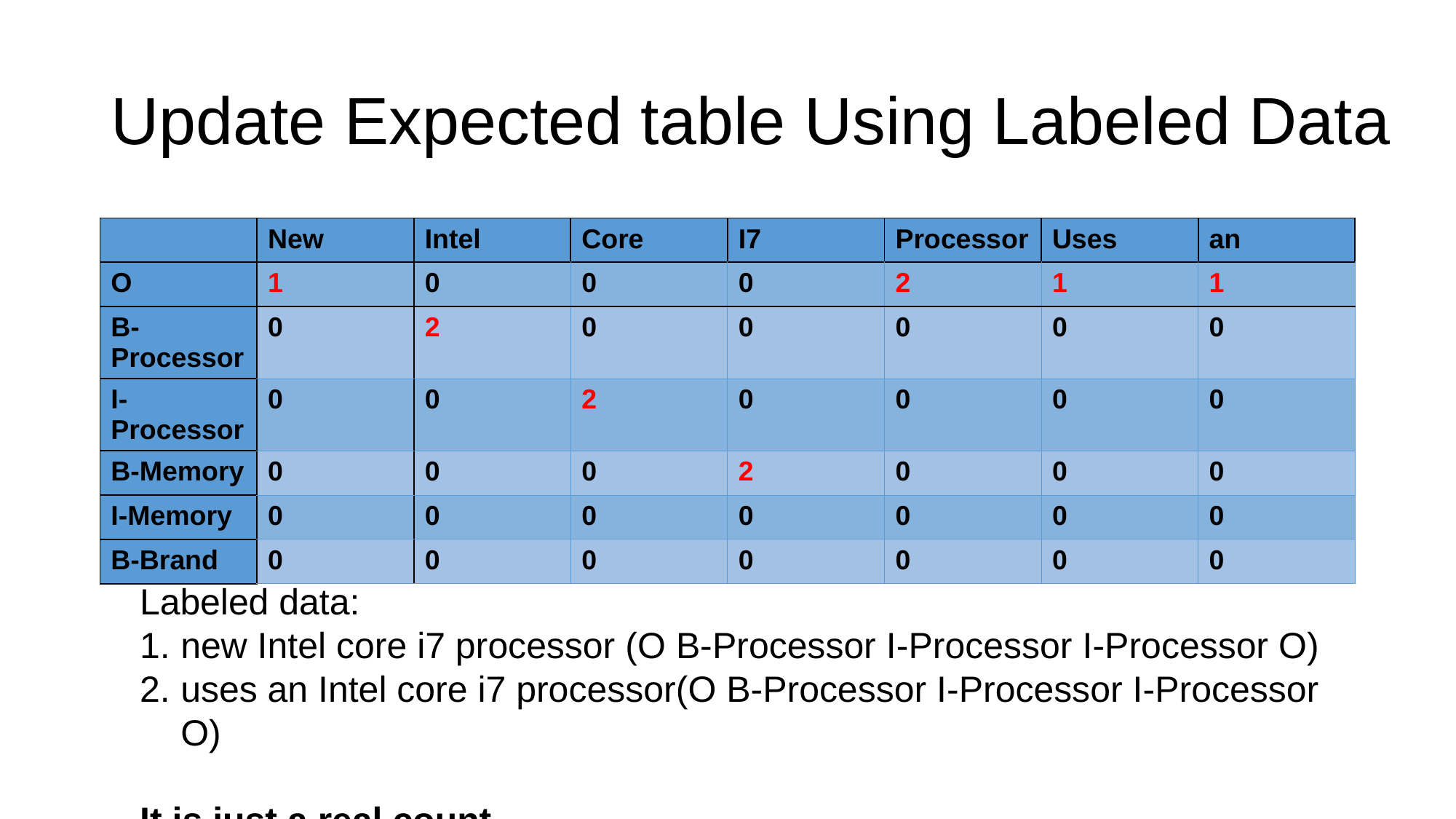

# Update Expected table Using Labeled Data
|  | New | Intel | Core | I7 | Processor | Uses | an |
| --- | --- | --- | --- | --- | --- | --- | --- |
| O | 1 | 0 | 0 | 0 | 2 | 1 | 1 |
| B-Processor | 0 | 2 | 0 | 0 | 0 | 0 | 0 |
| I-Processor | 0 | 0 | 2 | 0 | 0 | 0 | 0 |
| B-Memory | 0 | 0 | 0 | 2 | 0 | 0 | 0 |
| I-Memory | 0 | 0 | 0 | 0 | 0 | 0 | 0 |
| B-Brand | 0 | 0 | 0 | 0 | 0 | 0 | 0 |
Labeled data:
new Intel core i7 processor (O B-Processor I-Processor I-Processor O)
uses an Intel core i7 processor(O B-Processor I-Processor I-Processor O)

It is just a real count.